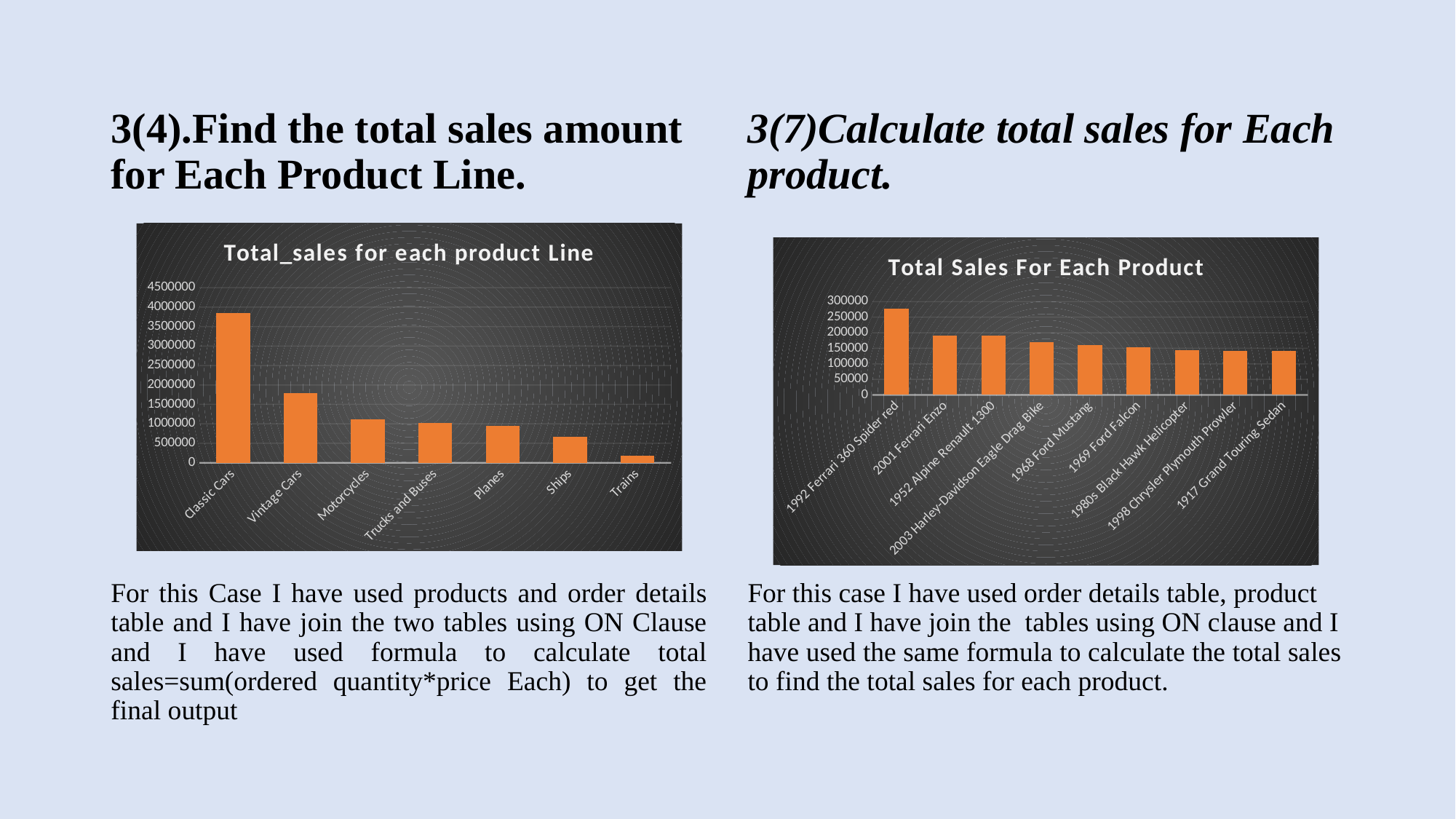

3(4).Find the total sales amount for Each Product Line.

For this Case I have used products and order details table and I have join the two tables using ON Clause and I have used formula to calculate total sales=sum(ordered quantity*price Each) to get the final output

3(7)Calculate total sales for Each product.

For this case I have used order details table, product table and I have join the  tables using ON clause and I have used the same formula to calculate the total sales to find the total sales for each product.

### Chart: Total_sales for each product Line

| Category | Total_sales |
|---|---|
| Classic Cars | 3853922.49 |
| Vintage Cars | 1797559.63 |
| Motorcycles | 1121426.12 |
| Trucks and Buses | 1024113.57 |
| Planes | 954637.54 |
| Ships | 663998.34 |
| Trains | 188532.92 |

### Chart: Total Sales For Each Product

| Category | Total Sales |
|---|---|
| 1992 Ferrari 360 Spider red | 276839.98 |
| 2001 Ferrari Enzo | 190755.86 |
| 1952 Alpine Renault 1300 | 190017.96 |
| 2003 Harley-Davidson Eagle Drag Bike | 170686.0 |
| 1968 Ford Mustang | 161531.48 |
| 1969 Ford Falcon | 152543.02 |
| 1980s Black Hawk Helicopter | 144959.91 |
| 1998 Chrysler Plymouth Prowler | 142530.63 |
| 1917 Grand Touring Sedan | 140535.6 |